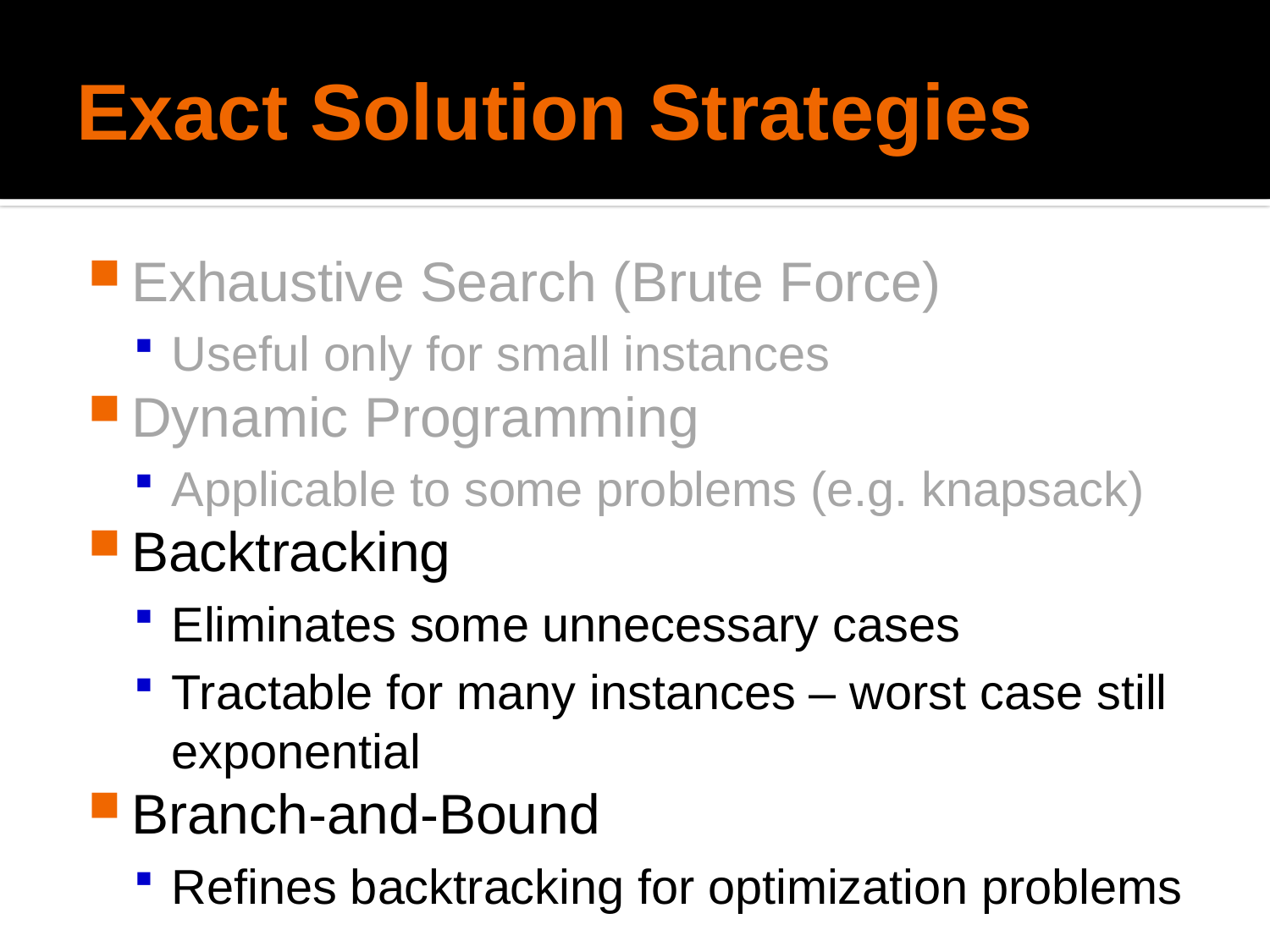

# Exact Solution Strategies
Exhaustive Search (Brute Force)
Useful only for small instances
Dynamic Programming
Applicable to some problems (e.g. knapsack)
Backtracking
Eliminates some unnecessary cases
Tractable for many instances – worst case still exponential
Branch-and-Bound
Refines backtracking for optimization problems